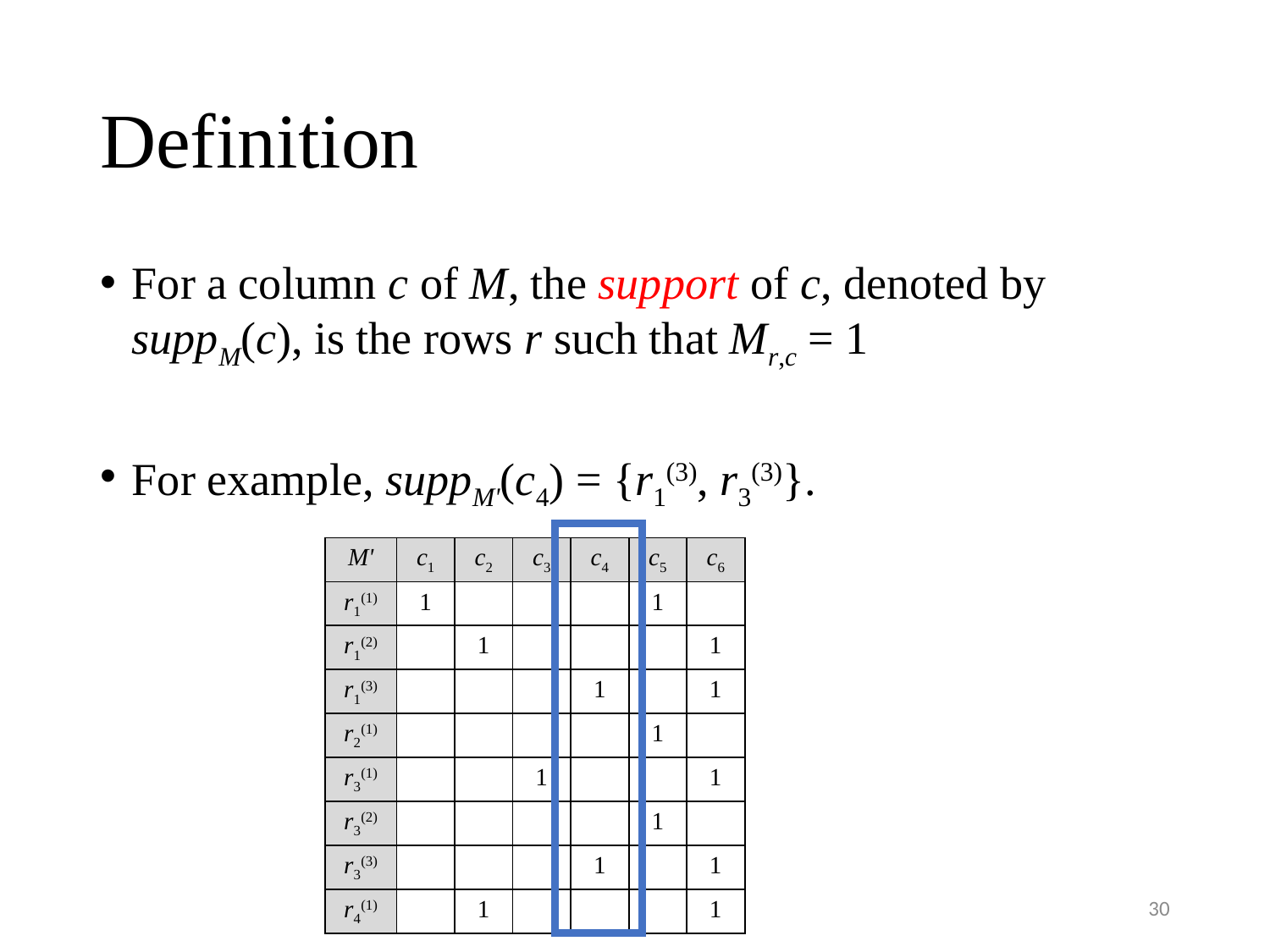

# Definition
For a column c of M, the support of c, denoted by suppM(c), is the rows r such that Mr,c = 1

For example, suppM'(c4) = {r1(3), r3(3)}.

| M' | c1 | c2 | c3 | c4 | c5 | c6 |
| --- | --- | --- | --- | --- | --- | --- |
| r1(1) | 1 |  |  |  | 1 |  |
| r1(2) |  | 1 |  |  |  | 1 |
| r1(3) |  |  |  | 1 |  | 1 |
| r2(1) |  |  |  |  | 1 |  |
| r3(1) |  |  | 1 |  |  | 1 |
| r3(2) |  |  |  |  | 1 |  |
| r3(3) |  |  |  | 1 |  | 1 |
| r4(1) |  | 1 |  |  |  | 1 |
30